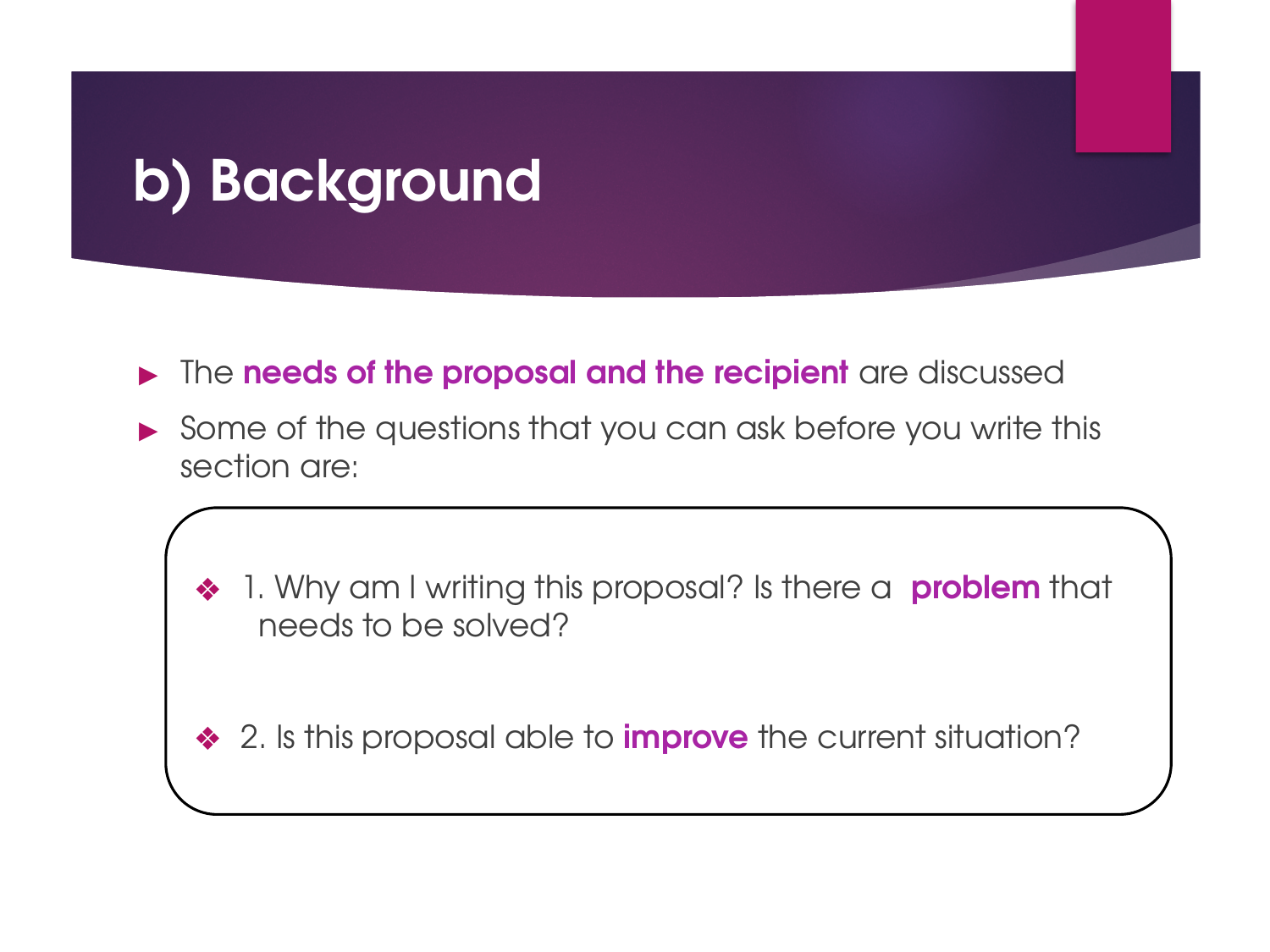

# b) Background
The needs of the proposal and the recipient are discussed
Some of the questions that you can ask before you write this section are:

1. Why am I writing this proposal? Is there a  problem that      needs to be solved?

2. Is this proposal able to improve the current situation?